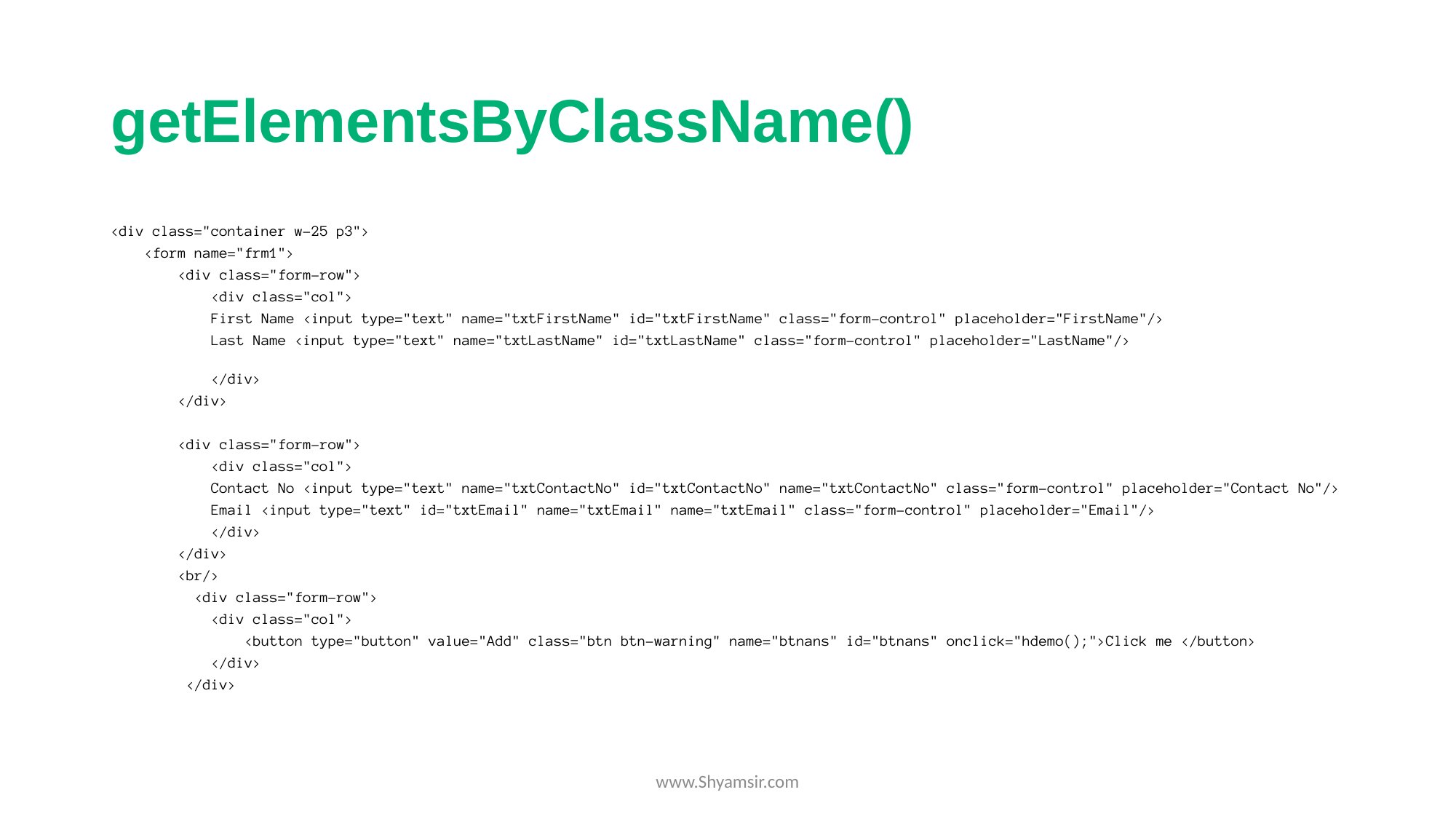

# getElementsByClassName()
<div class="container w-25 p3">
    <form name="frm1">
        <div class="form-row">
            <div class="col">
            First Name <input type="text" name="txtFirstName" id="txtFirstName" class="form-control" placeholder="FirstName"/>
            Last Name <input type="text" name="txtLastName" id="txtLastName" class="form-control" placeholder="LastName"/>
            </div>
        </div>

        <div class="form-row">
            <div class="col">
            Contact No <input type="text" name="txtContactNo" id="txtContactNo" name="txtContactNo" class="form-control" placeholder="Contact No"/>
            Email <input type="text" id="txtEmail" name="txtEmail" name="txtEmail" class="form-control" placeholder="Email"/>
            </div>
        </div>
        <br/>
          <div class="form-row">
            <div class="col">
                <button type="button" value="Add" class="btn btn-warning" name="btnans" id="btnans" onclick="hdemo();">Click me </button>
            </div>
         </div>

www.Shyamsir.com